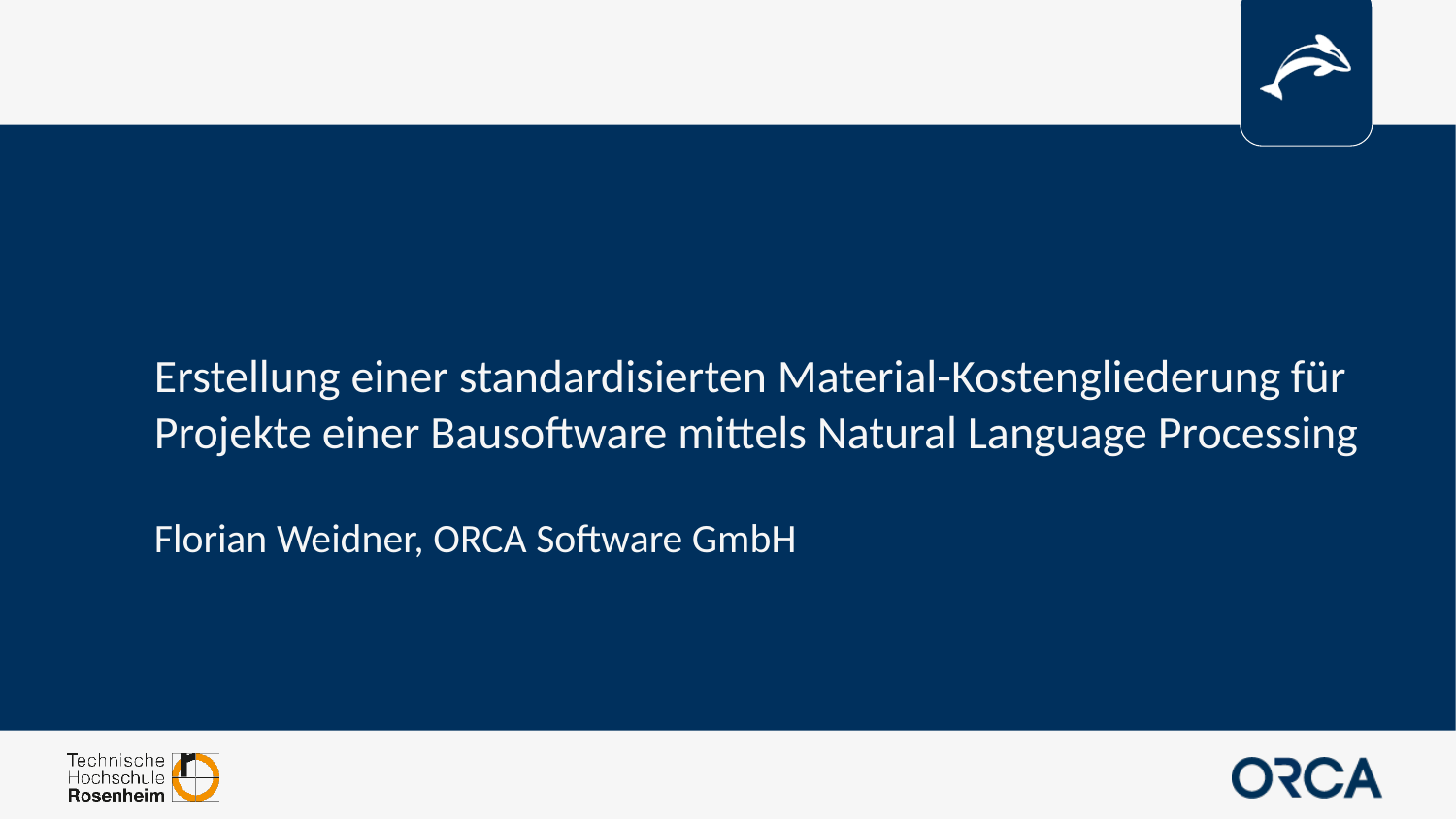

# Erstellung einer standardisierten Material-Kostengliederung für Projekte einer Bausoftware mittels Natural Language Processing
Florian Weidner, ORCA Software GmbH